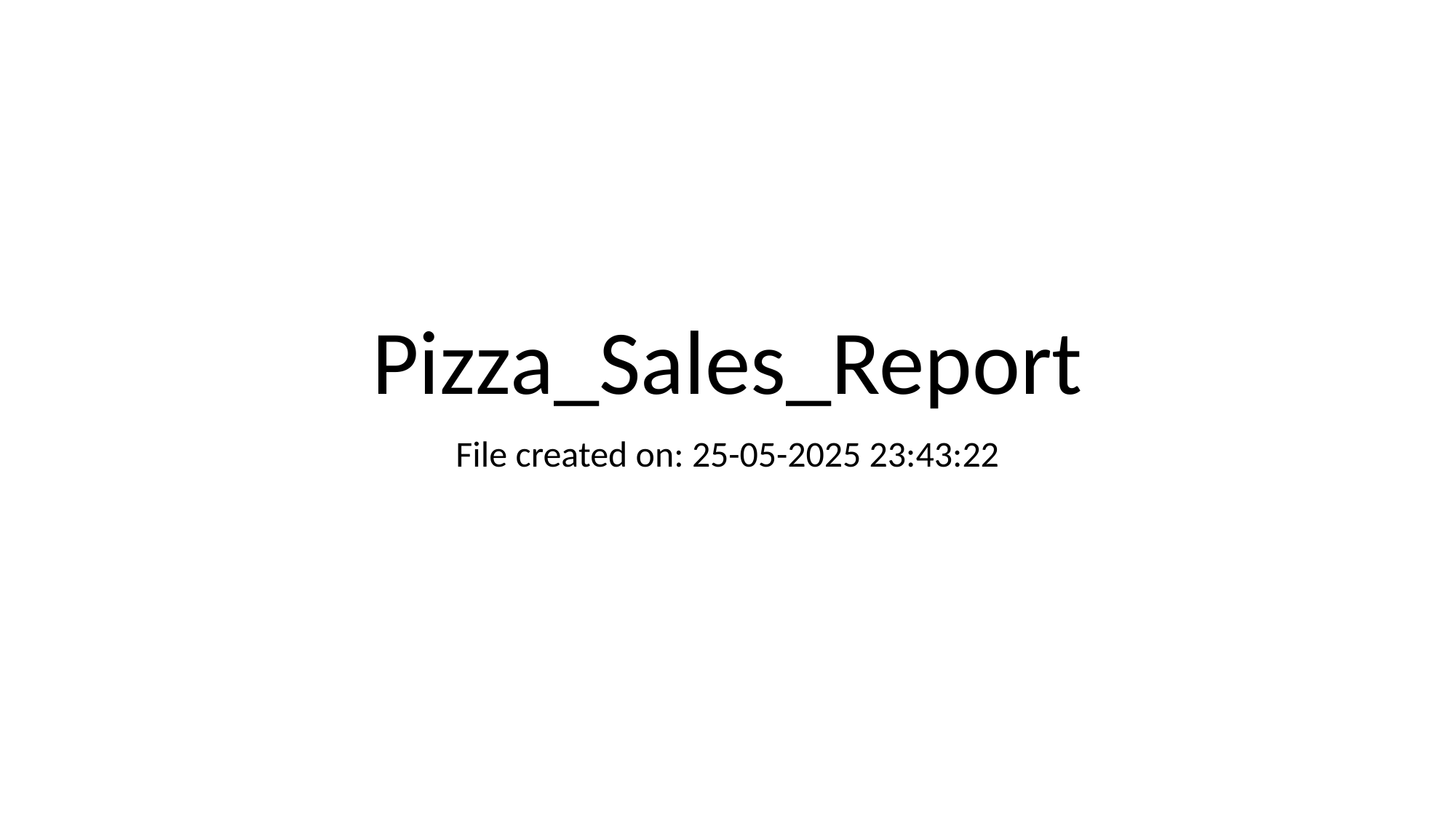

# Pizza_Sales_Report
File created on: 25-05-2025 23:43:22